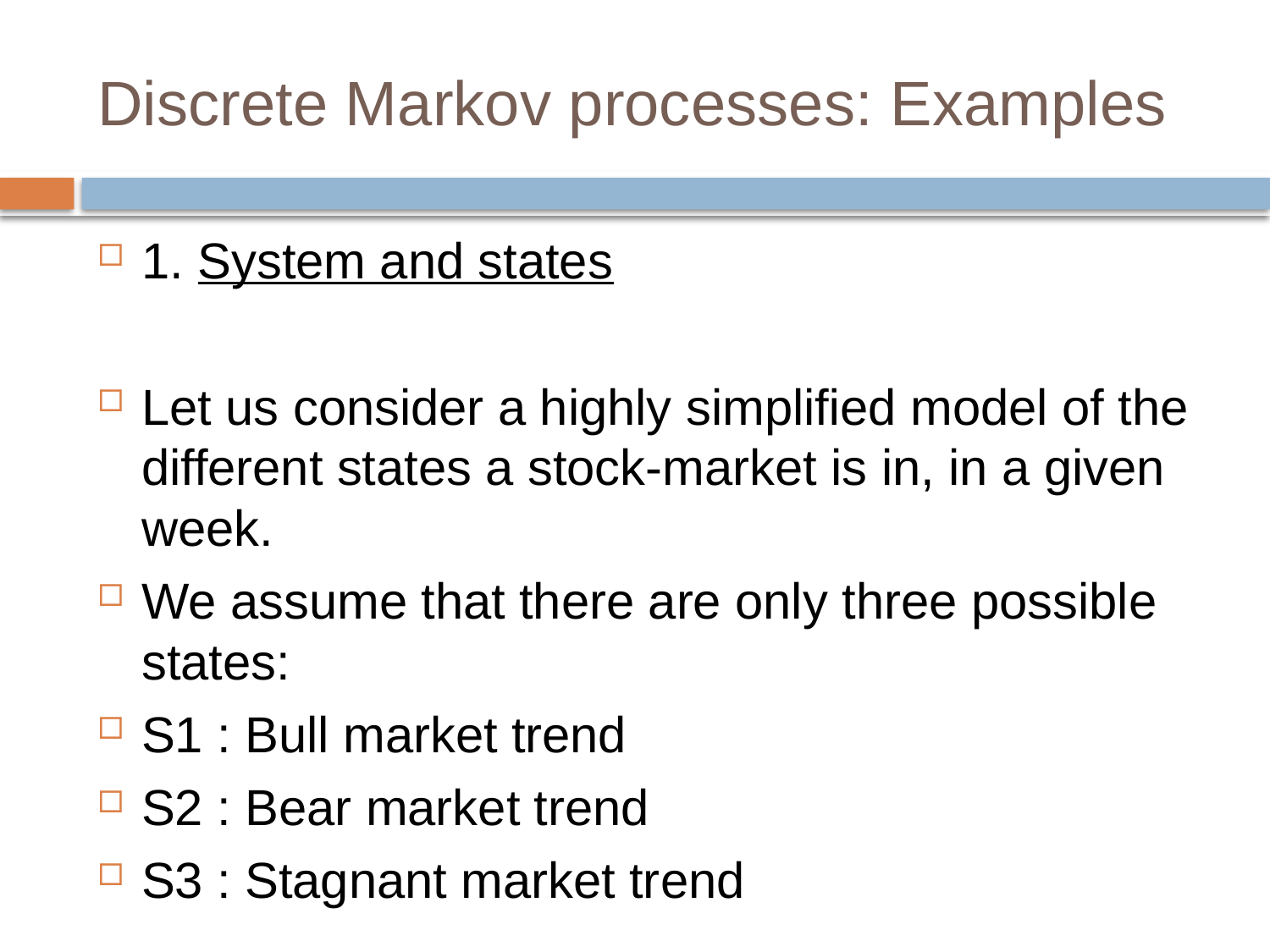

# Discrete Markov processes: Examples
1. System and states

Let us consider a highly simpliﬁed model of the different states a stock-market is in, in a given week.
We assume that there are only three possible states:
S1 : Bull market trend
S2 : Bear market trend
S3 : Stagnant market trend